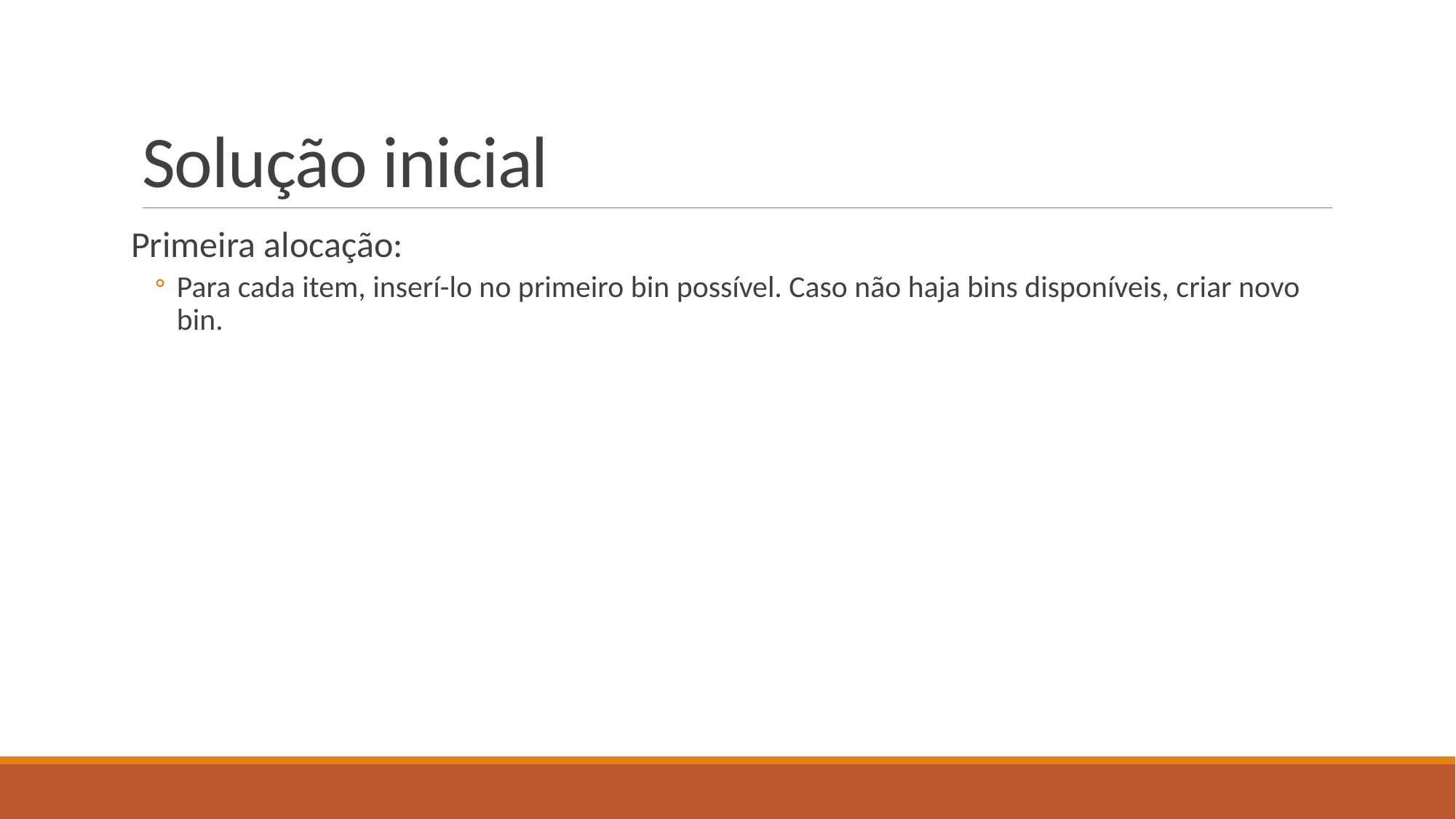

# Solução inicial
Primeira alocação:
Para cada item, inserí-lo no primeiro bin possível. Caso não haja bins disponíveis, criar novo bin.